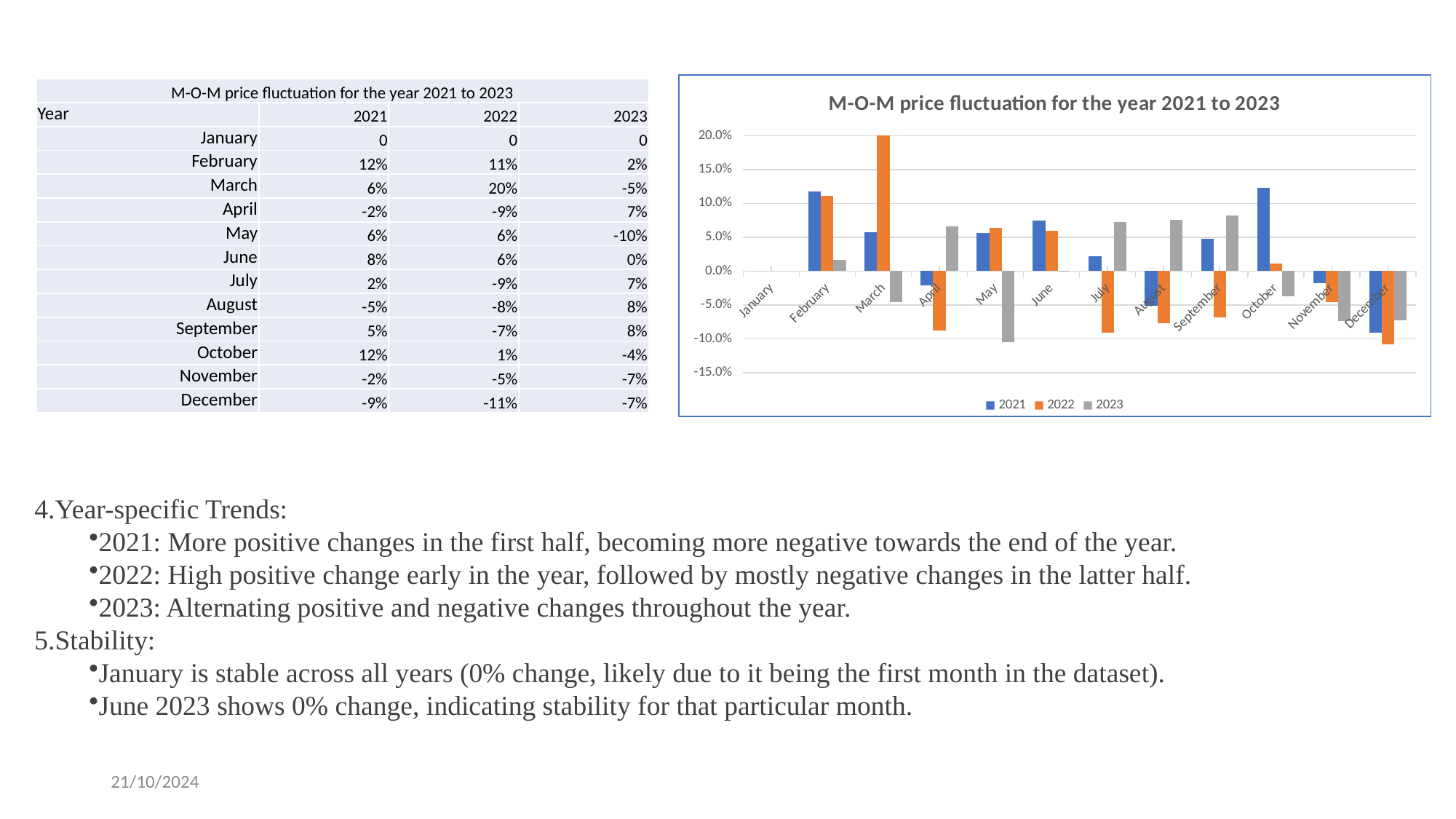

### Chart: M-O-M price fluctuation for the year 2021 to 2023

| Category |  |  |  |
|---|---|---|---|
| January | 0.0 | 0.0 | 0.0 |
| February | 0.117193139911876 | 0.11104057112312367 | 0.01676222127830582 |
| March | 0.05739304694090962 | 0.19993126557988886 | -0.04544585766474453 |
| April | -0.020585982416700527 | -0.08778571771230911 | 0.06641090716783042 |
| May | 0.05609271213338014 | 0.06350678868549611 | -0.10475521515911457 |
| June | 0.07512070034381102 | 0.059415963389681525 | -0.0007107855405224263 |
| July | 0.021622058941749817 | -0.09068194186687692 | 0.07260599649056639 |
| August | -0.05078030739324535 | -0.07665832140254931 | 0.07538042770576621 |
| September | 0.047647403493843964 | -0.06876605286602056 | 0.08229673617646813 |
| October | 0.122748049582014 | 0.010943048058662044 | -0.036979055010011544 |
| November | -0.017904511325026917 | -0.045220612565410795 | -0.07354517740646352 |
| December | -0.0910059911086705 | -0.1079506472833215 | -0.0723218495329051 |
| M-O-M price fluctuation for the year 2021 to 2023 |  |  |  |
| --- | --- | --- | --- |
| Year | 2021 | 2022 | 2023 |
| January | 0 | 0 | 0 |
| February | 12% | 11% | 2% |
| March | 6% | 20% | -5% |
| April | -2% | -9% | 7% |
| May | 6% | 6% | -10% |
| June | 8% | 6% | 0% |
| July | 2% | -9% | 7% |
| August | -5% | -8% | 8% |
| September | 5% | -7% | 8% |
| October | 12% | 1% | -4% |
| November | -2% | -5% | -7% |
| December | -9% | -11% | -7% |

4.Year-specific Trends:
2021: More positive changes in the first half, becoming more negative towards the end of the year.
2022: High positive change early in the year, followed by mostly negative changes in the latter half.
2023: Alternating positive and negative changes throughout the year.
5.Stability:
January is stable across all years (0% change, likely due to it being the first month in the dataset).
June 2023 shows 0% change, indicating stability for that particular month.

21/10/2024